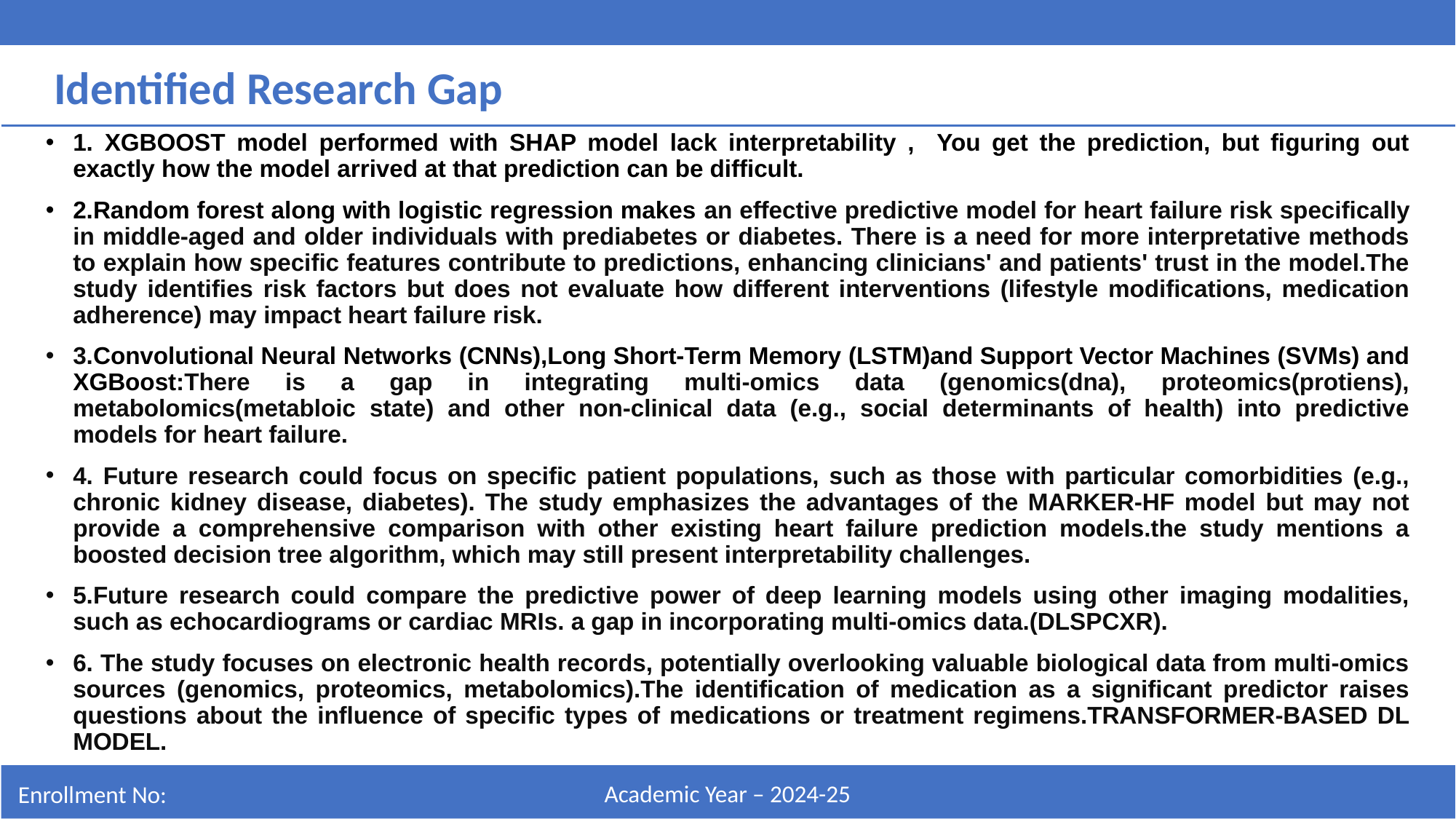

Identified Research Gap
1. XGBOOST model performed with SHAP model lack interpretability ,  You get the prediction, but figuring out exactly how the model arrived at that prediction can be difficult.
2.Random forest along with logistic regression makes an effective predictive model for heart failure risk specifically in middle-aged and older individuals with prediabetes or diabetes. There is a need for more interpretative methods to explain how specific features contribute to predictions, enhancing clinicians' and patients' trust in the model.The study identifies risk factors but does not evaluate how different interventions (lifestyle modifications, medication adherence) may impact heart failure risk.
3.Convolutional Neural Networks (CNNs),Long Short-Term Memory (LSTM)and Support Vector Machines (SVMs) and XGBoost:There is a gap in integrating multi-omics data (genomics(dna), proteomics(protiens), metabolomics(metabloic state) and other non-clinical data (e.g., social determinants of health) into predictive models for heart failure.
4. Future research could focus on specific patient populations, such as those with particular comorbidities (e.g., chronic kidney disease, diabetes). The study emphasizes the advantages of the MARKER-HF model but may not provide a comprehensive comparison with other existing heart failure prediction models.the study mentions a boosted decision tree algorithm, which may still present interpretability challenges.
5.Future research could compare the predictive power of deep learning models using other imaging modalities, such as echocardiograms or cardiac MRIs. a gap in incorporating multi-omics data.(DLSPCXR).
6. The study focuses on electronic health records, potentially overlooking valuable biological data from multi-omics sources (genomics, proteomics, metabolomics).The identification of medication as a significant predictor raises questions about the influence of specific types of medications or treatment regimens.TRANSFORMER-BASED DL MODEL.
|  |
| --- |

13
Academic Year – 2024-25
Enrollment No: